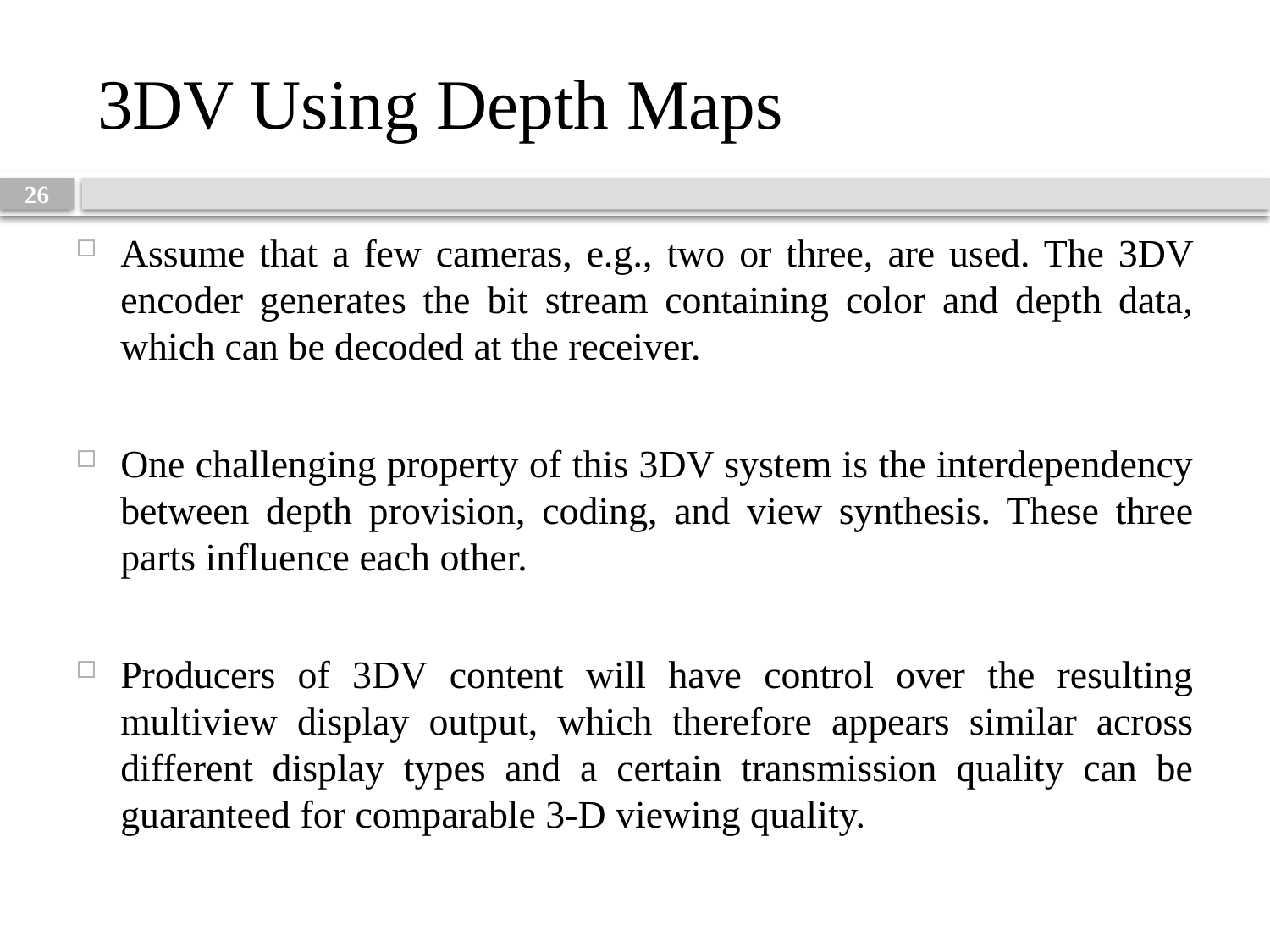

# 3DV Using Depth Maps
26
Assume that a few cameras, e.g., two or three, are used. The 3DV encoder generates the bit stream containing color and depth data, which can be decoded at the receiver.

One challenging property of this 3DV system is the interdependency between depth provision, coding, and view synthesis. These three parts influence each other.

Producers of 3DV content will have control over the resulting multiview display output, which therefore appears similar across different display types and a certain transmission quality can be guaranteed for comparable 3-D viewing quality.